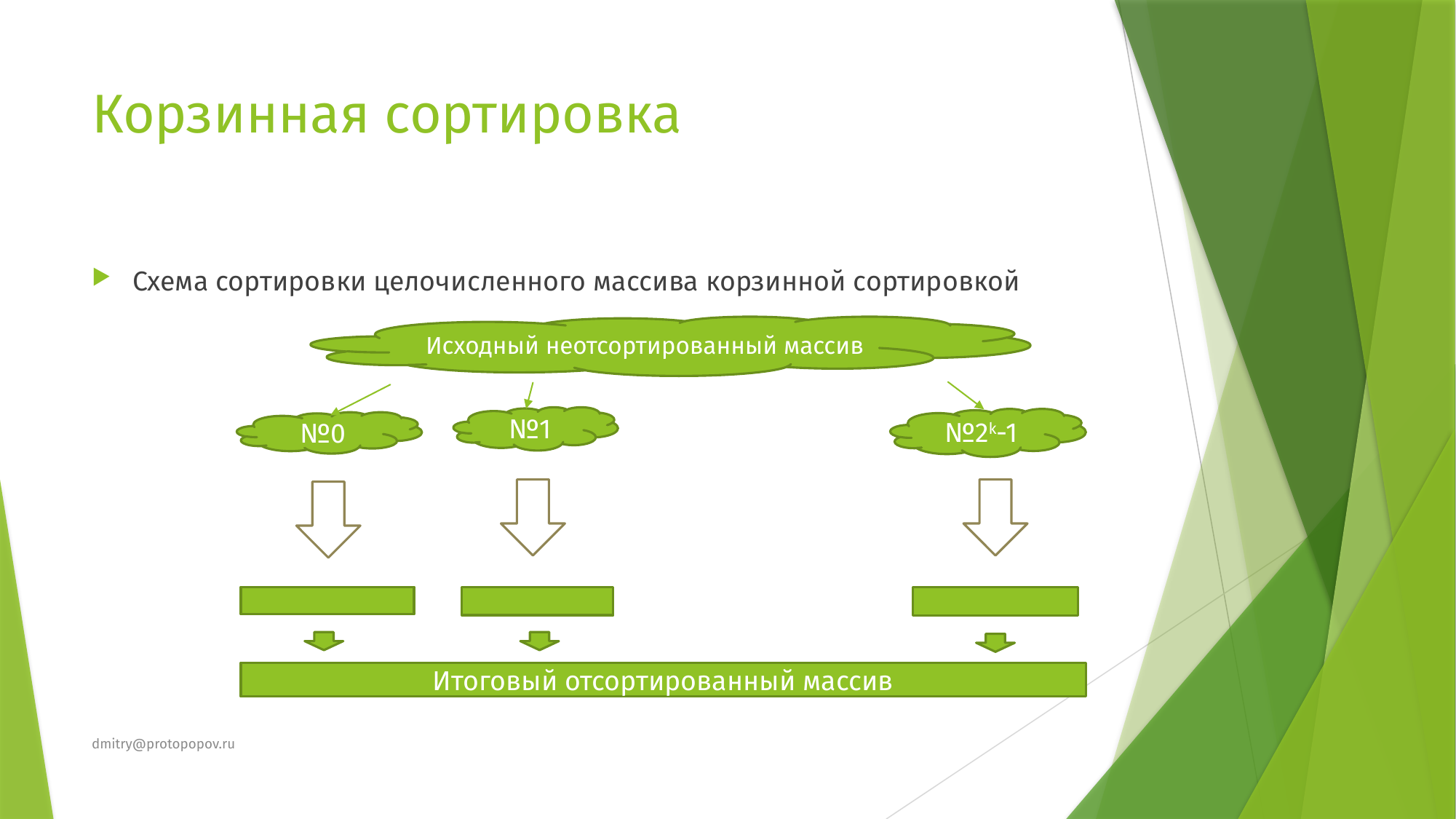

Корзинная сортировка
Схема сортировки целочисленного массива корзинной сортировкой
Исходный неотсортированный массив
№1
№2k-1
№0

Итоговый отсортированный массив
dmitry@protopopov.ru